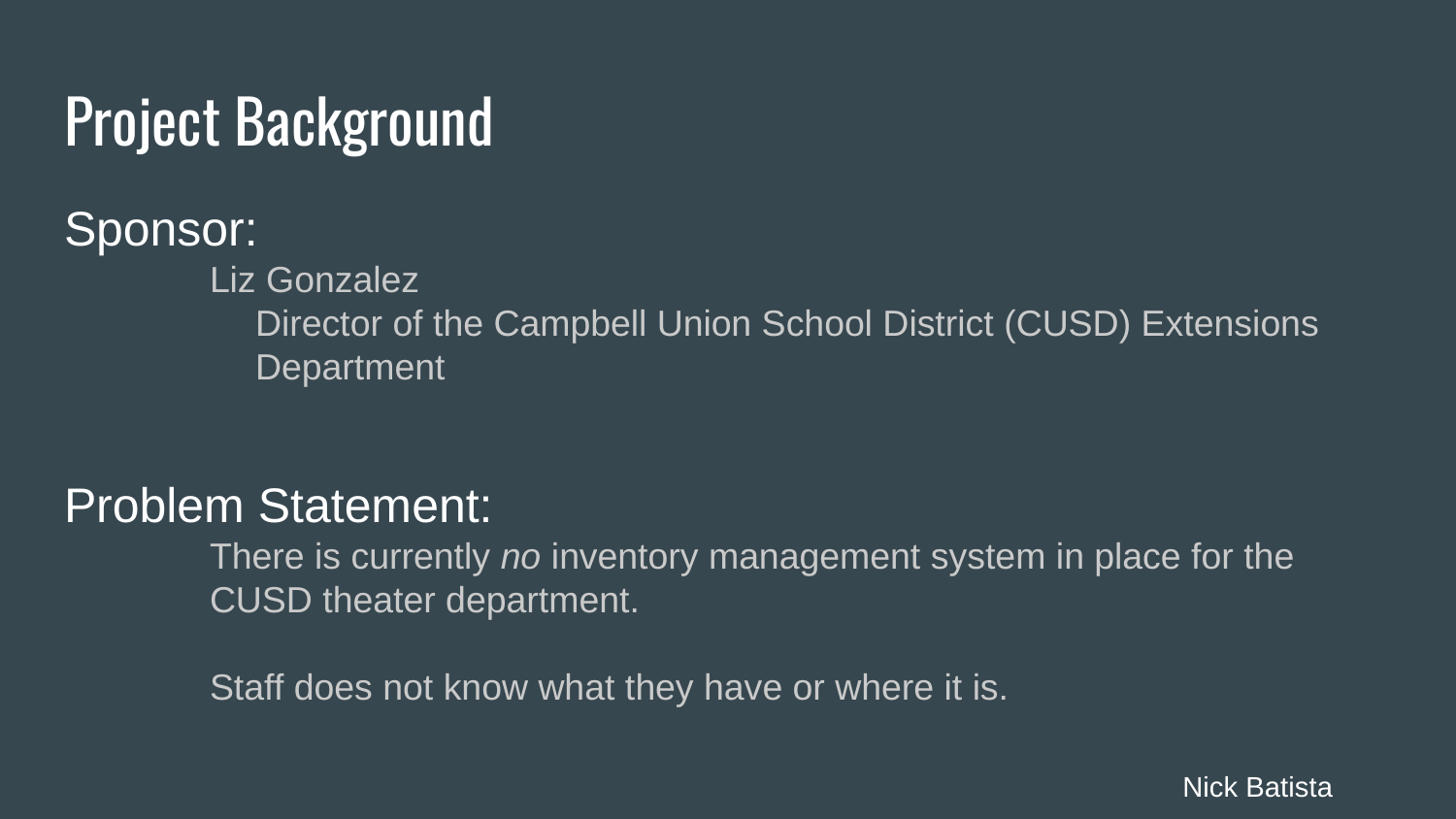

# Project Background
Sponsor:
Liz Gonzalez
Director of the Campbell Union School District (CUSD) Extensions Department

Problem Statement:
There is currently no inventory management system in place for the CUSD theater department.

Staff does not know what they have or where it is.
Nick Batista 	2